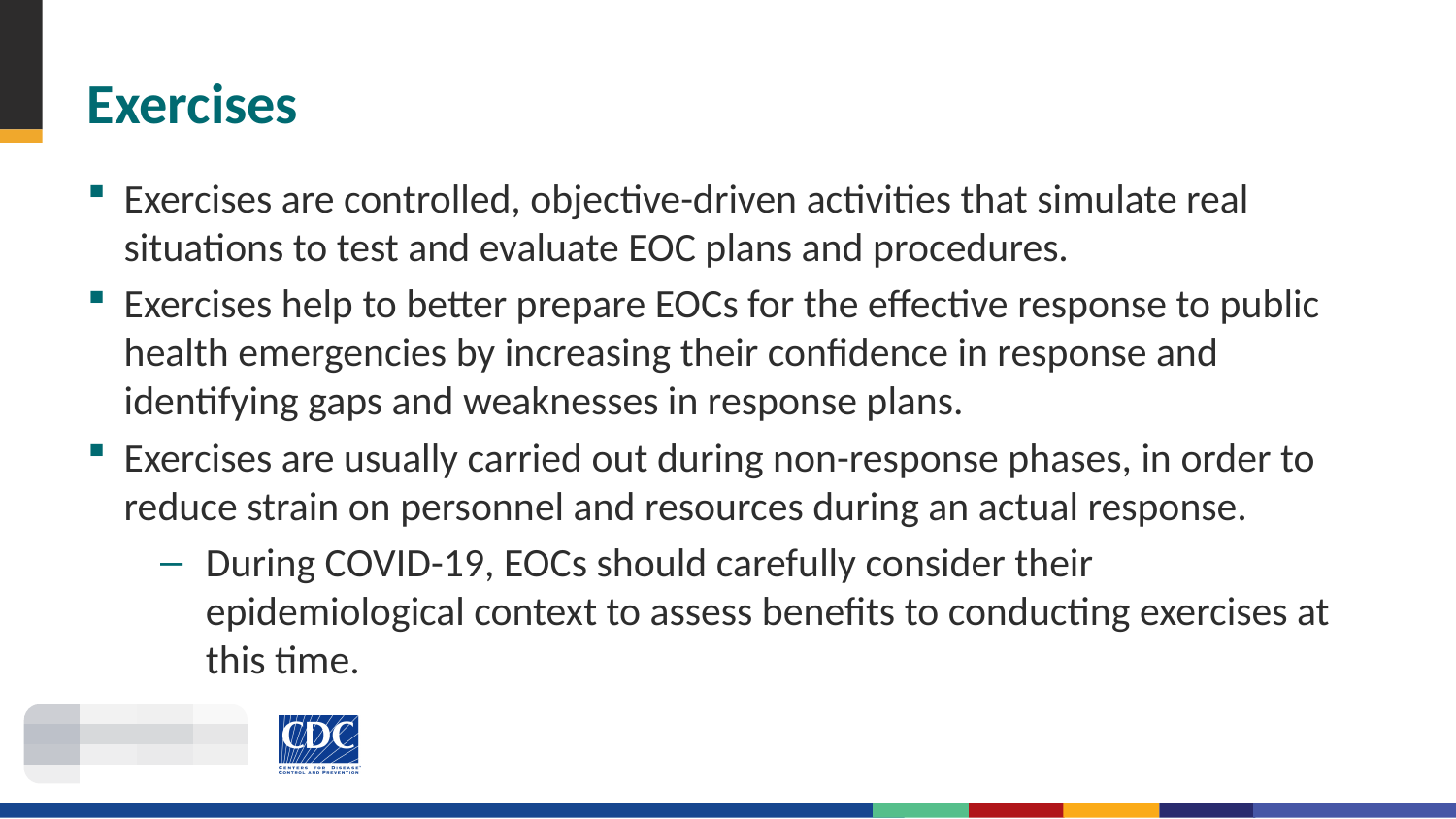

# Exercises
Exercises are controlled, objective-driven activities that simulate real situations to test and evaluate EOC plans and procedures.
Exercises help to better prepare EOCs for the effective response to public health emergencies by increasing their confidence in response and identifying gaps and weaknesses in response plans.
Exercises are usually carried out during non-response phases, in order to reduce strain on personnel and resources during an actual response.
During COVID-19, EOCs should carefully consider their epidemiological context to assess benefits to conducting exercises at this time.